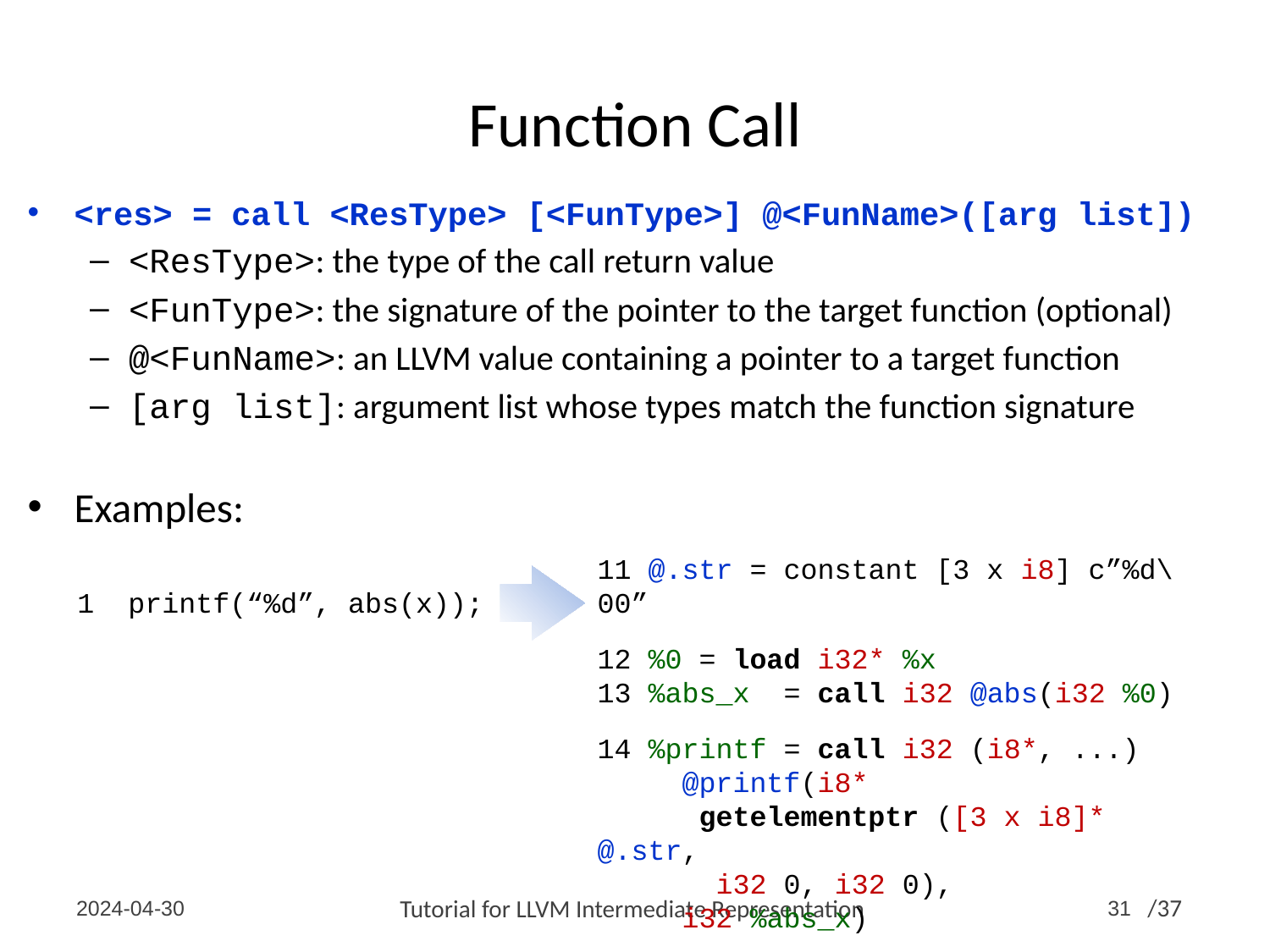

# Function Call
<res> = call <ResType> [<FunType>] @<FunName>([arg list])
<ResType>: the type of the call return value
<FunType>: the signature of the pointer to the target function (optional)
@<FunName>: an LLVM value containing a pointer to a target function
[arg list]: argument list whose types match the function signature

Examples:
11 @.str = constant [3 x i8] c”%d\00”

12 %0 = load i32* %x
13 %abs_x  = call i32 @abs(i32 %0)

14 %printf = call i32 (i8*, ...)
     @printf(i8*
      getelementptr ([3 x i8]* @.str,
       i32 0, i32 0),
     i32 %abs_x)

1  printf(“%d”, abs(x));
2024-04-30
Tutorial for LLVM Intermediate Representation
31